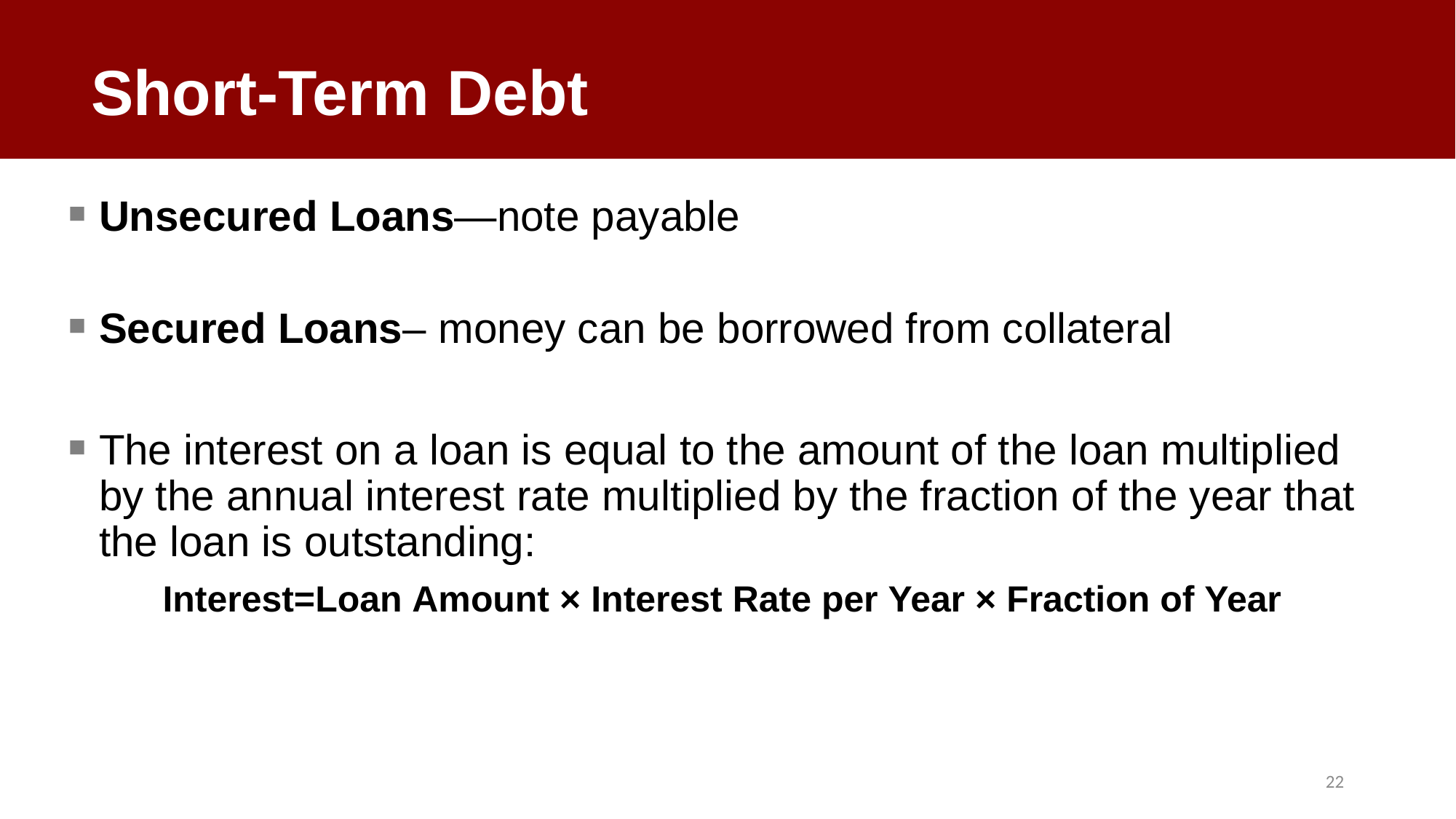

# Short-Term Debt
Unsecured Loans—note payable
Secured Loans– money can be borrowed from collateral

The interest on a loan is equal to the amount of the loan multiplied by the annual interest rate multiplied by the fraction of the year that the loan is outstanding:
Interest=Loan Amount × Interest Rate per Year × Fraction of Year

22